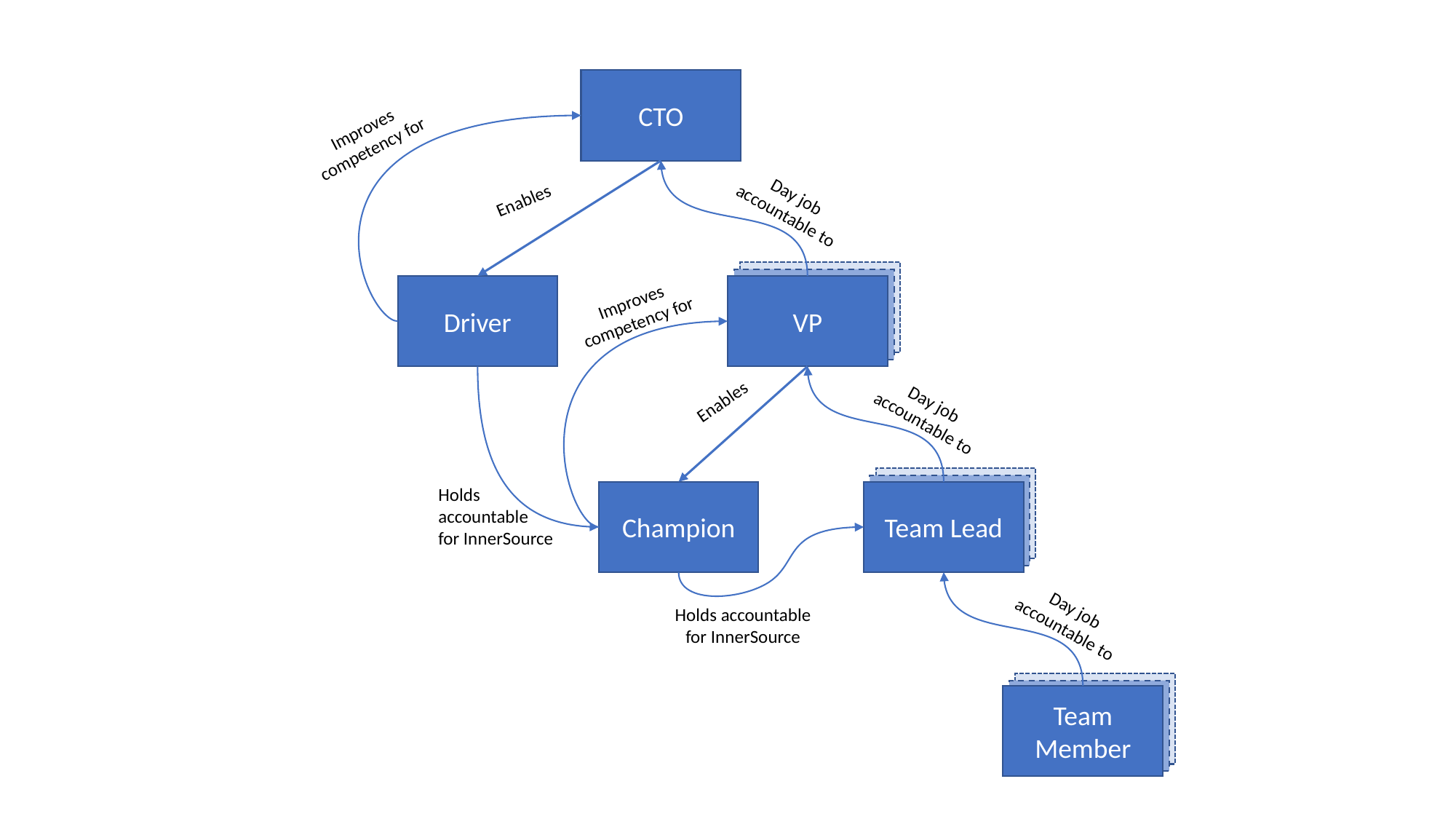

CTO
Improves competency for
Day job accountable to
Enables

Driver
VP
Improves competency for
Enables
Day job accountable to

Holds accountable
for InnerSource
Champion
Team Lead
Day job accountable to
Holds accountable
for InnerSource

Team Member